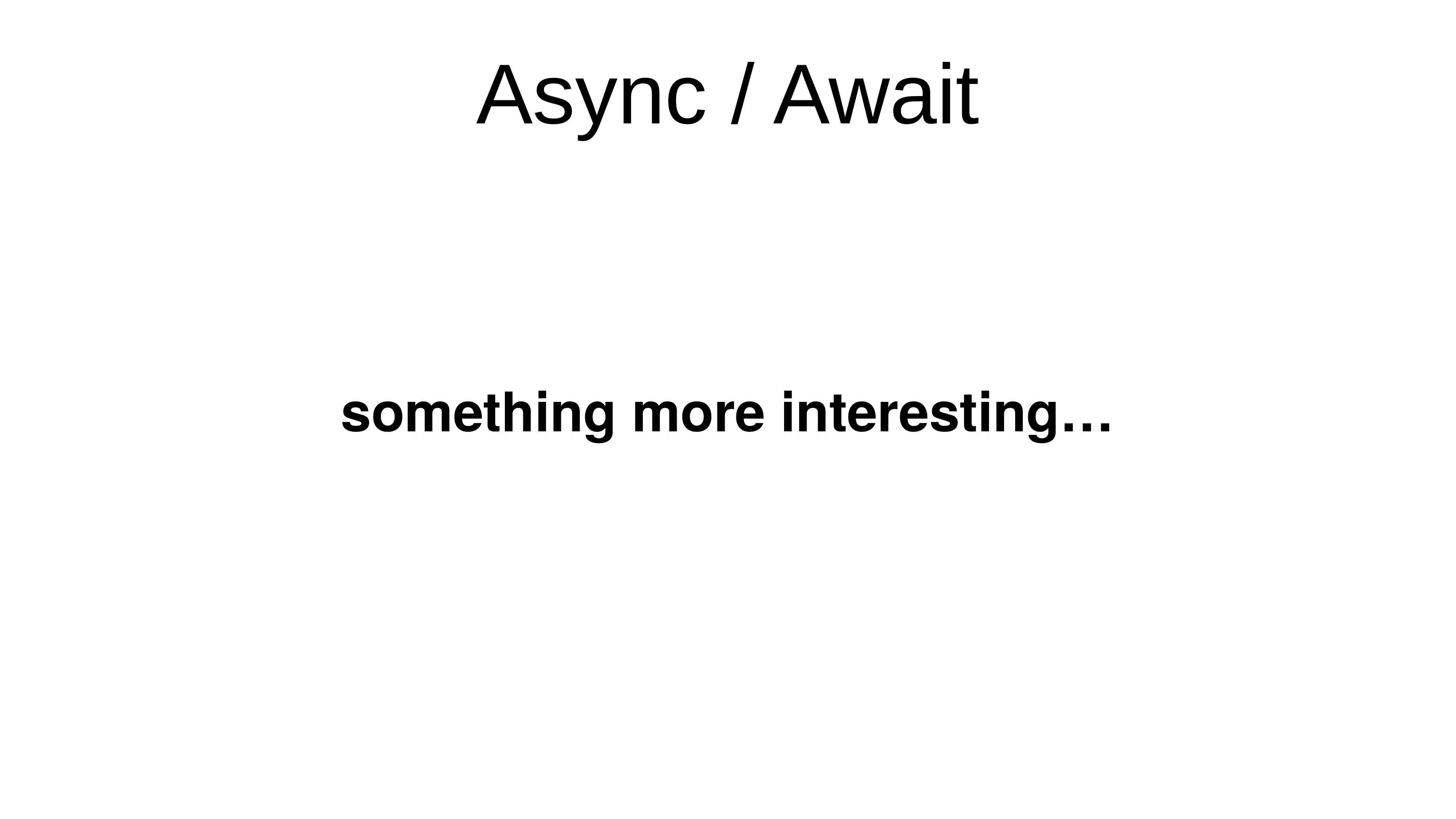

# Async / Await
something more interesting…